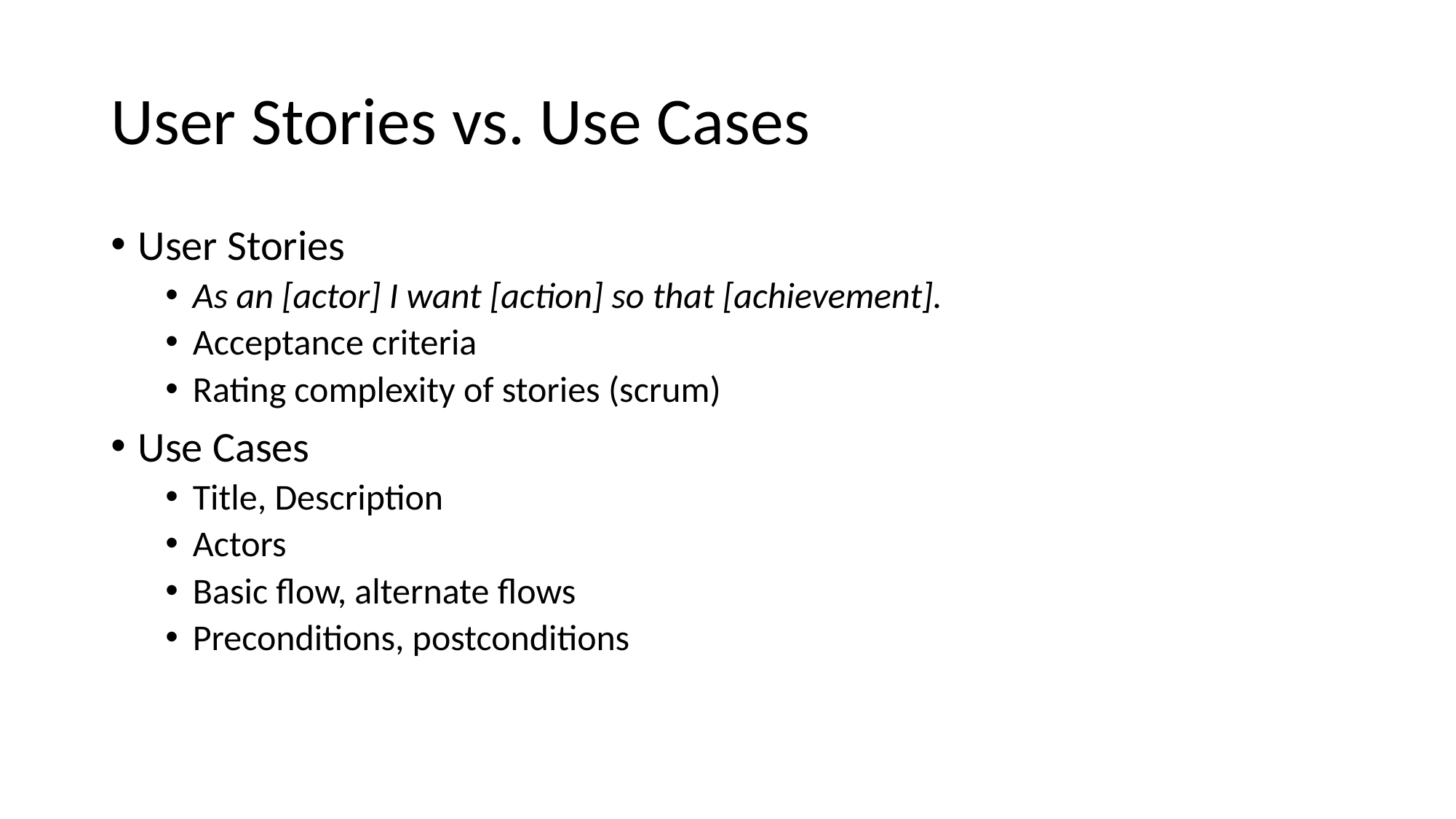

# User Stories vs. Use Cases
User Stories
As an [actor] I want [action] so that [achievement].
Acceptance criteria
Rating complexity of stories (scrum)
Use Cases
Title, Description
Actors
Basic flow, alternate flows
Preconditions, postconditions